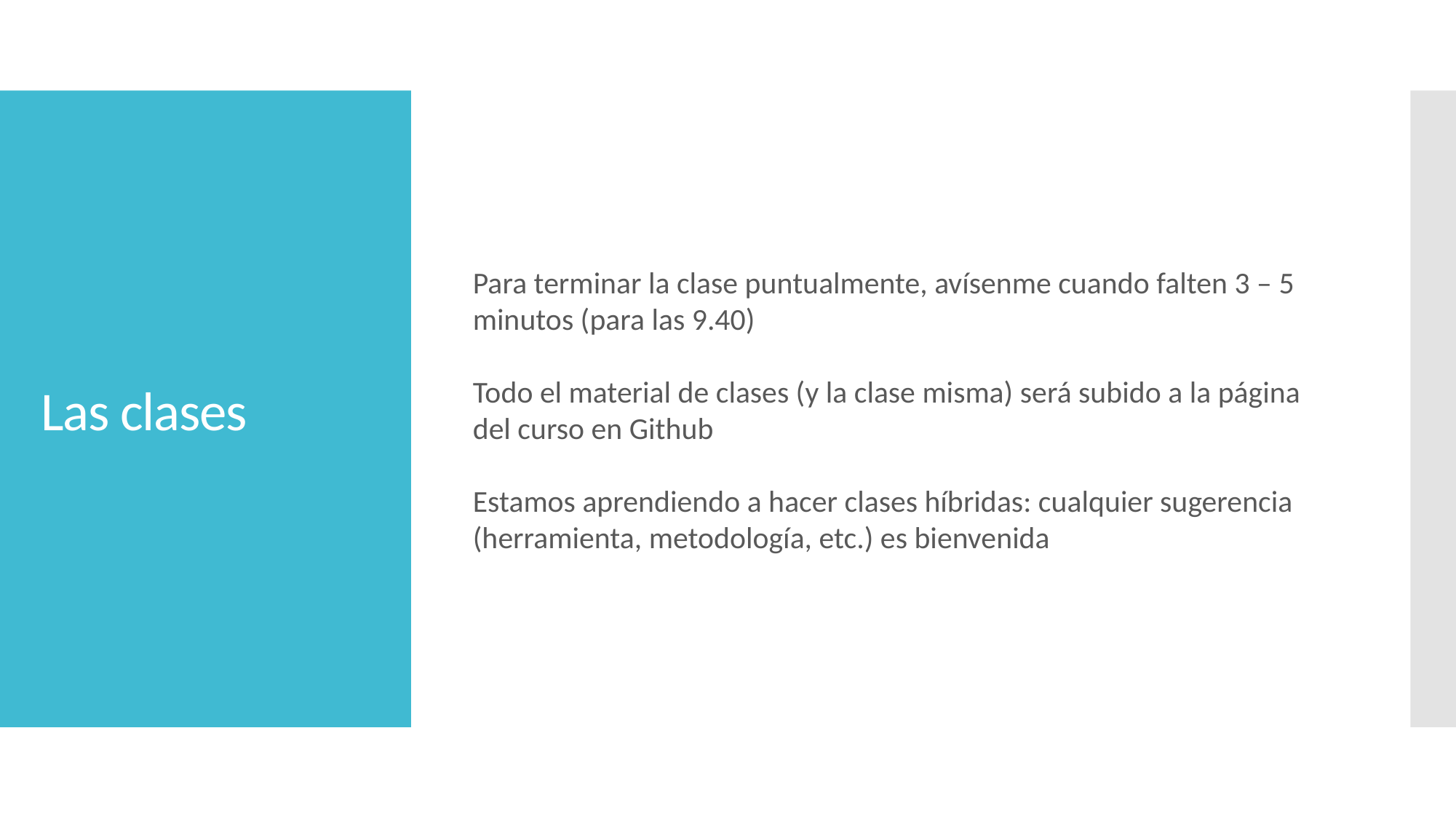

Para terminar la clase puntualmente, avísenme cuando falten 3 – 5 minutos (para las 9.40)
Todo el material de clases (y la clase misma) será subido a la página del curso en Github
Estamos aprendiendo a hacer clases híbridas: cualquier sugerencia (herramienta, metodología, etc.) es bienvenida
# Las clases